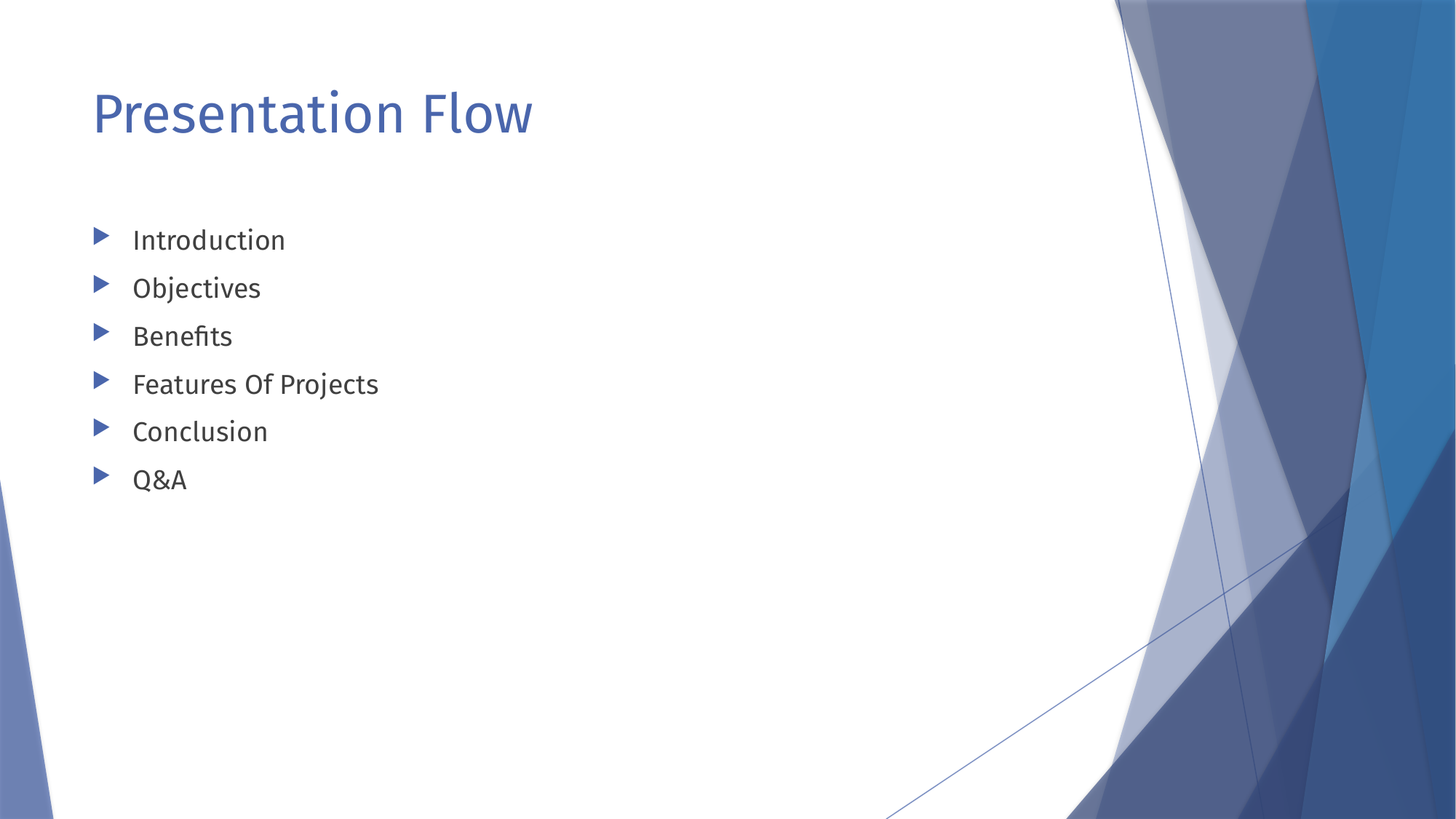

# Presentation Flow
Introduction
Objectives
Benefits
Features Of Projects
Conclusion
Q&A